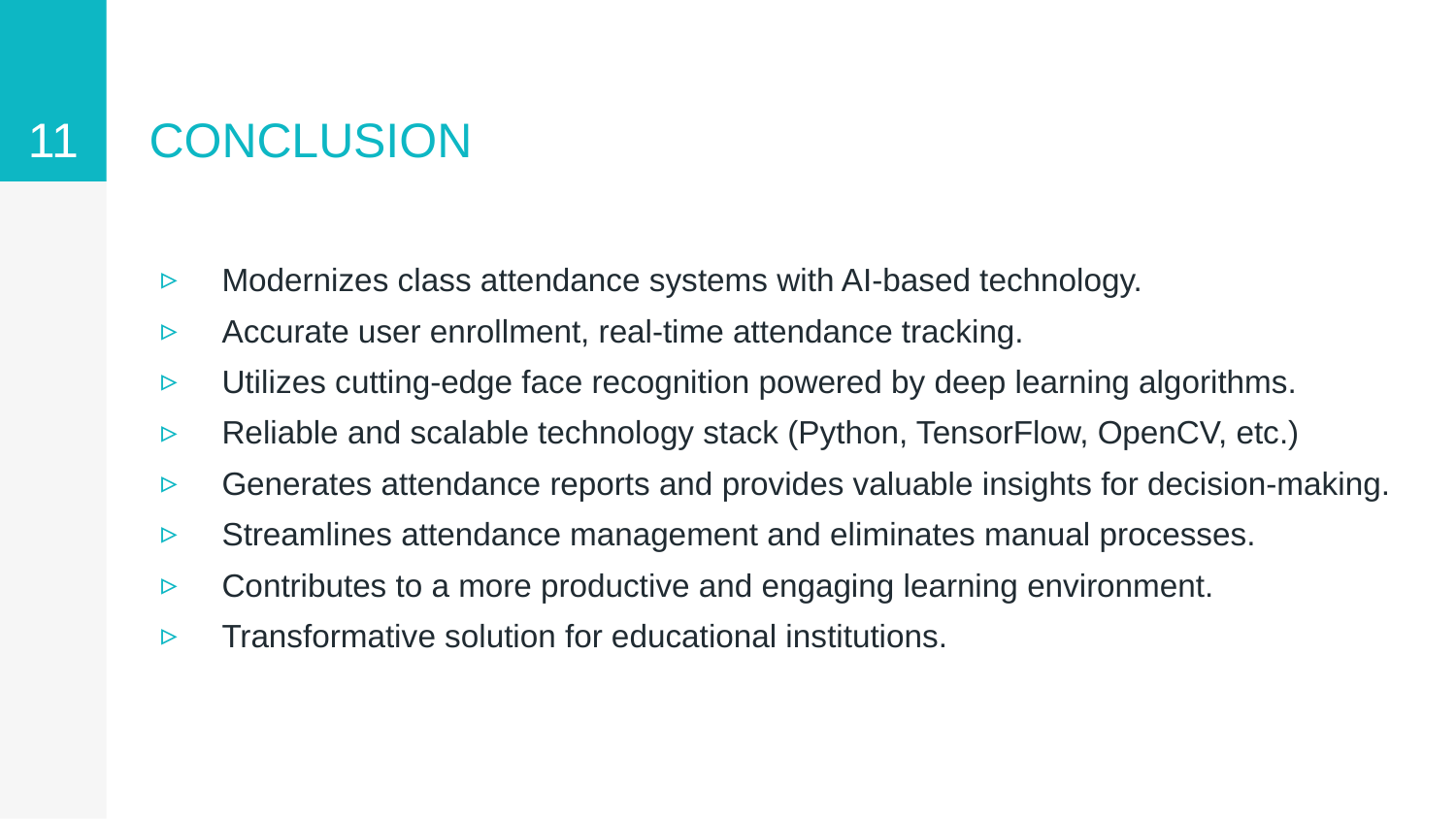

11
# CONCLUSION
Modernizes class attendance systems with AI-based technology.
Accurate user enrollment, real-time attendance tracking.
Utilizes cutting-edge face recognition powered by deep learning algorithms.
Reliable and scalable technology stack (Python, TensorFlow, OpenCV, etc.)
Generates attendance reports and provides valuable insights for decision-making.
Streamlines attendance management and eliminates manual processes.
Contributes to a more productive and engaging learning environment.
Transformative solution for educational institutions.